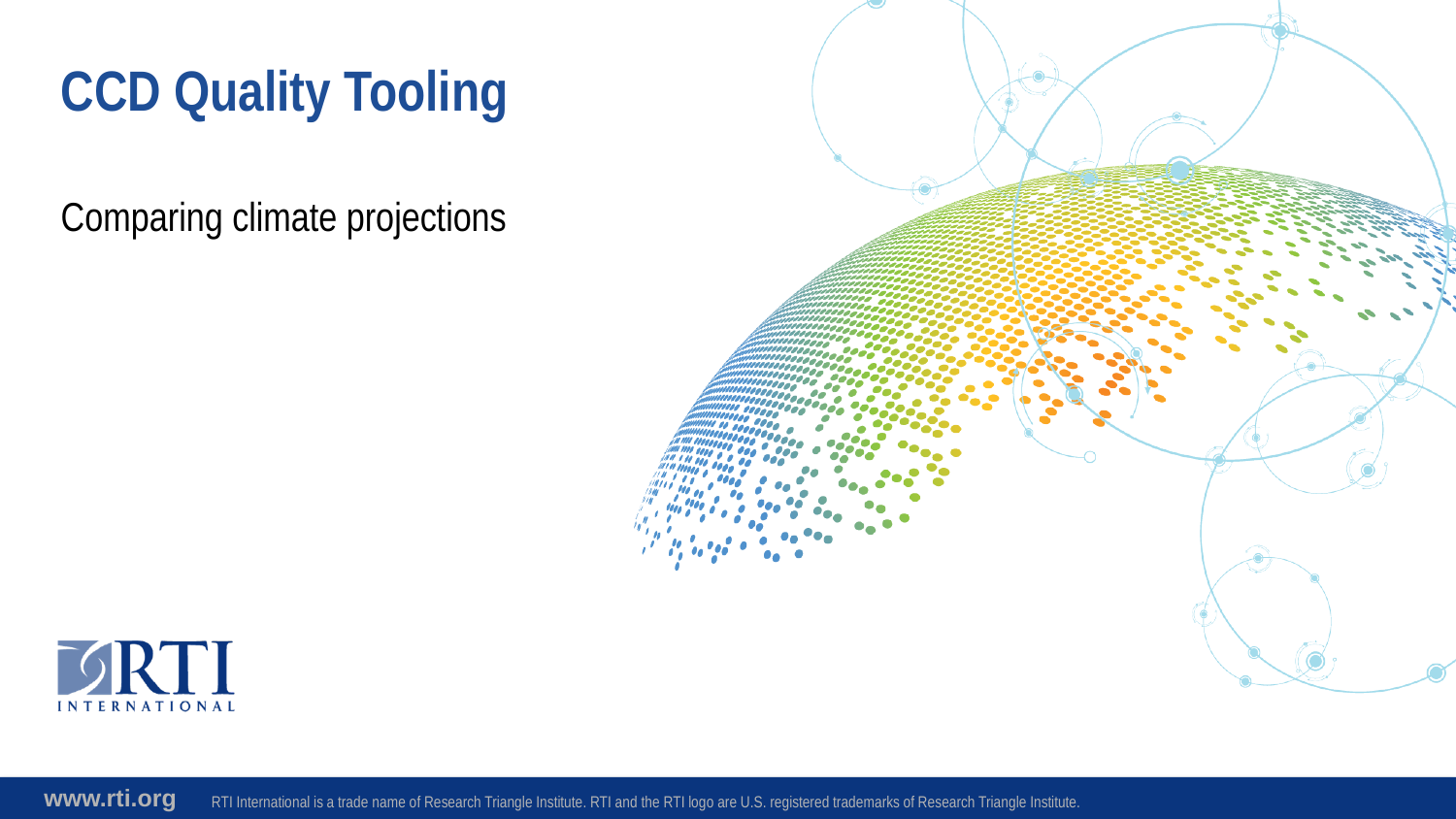

# CCD Quality Tooling
Comparing climate projections